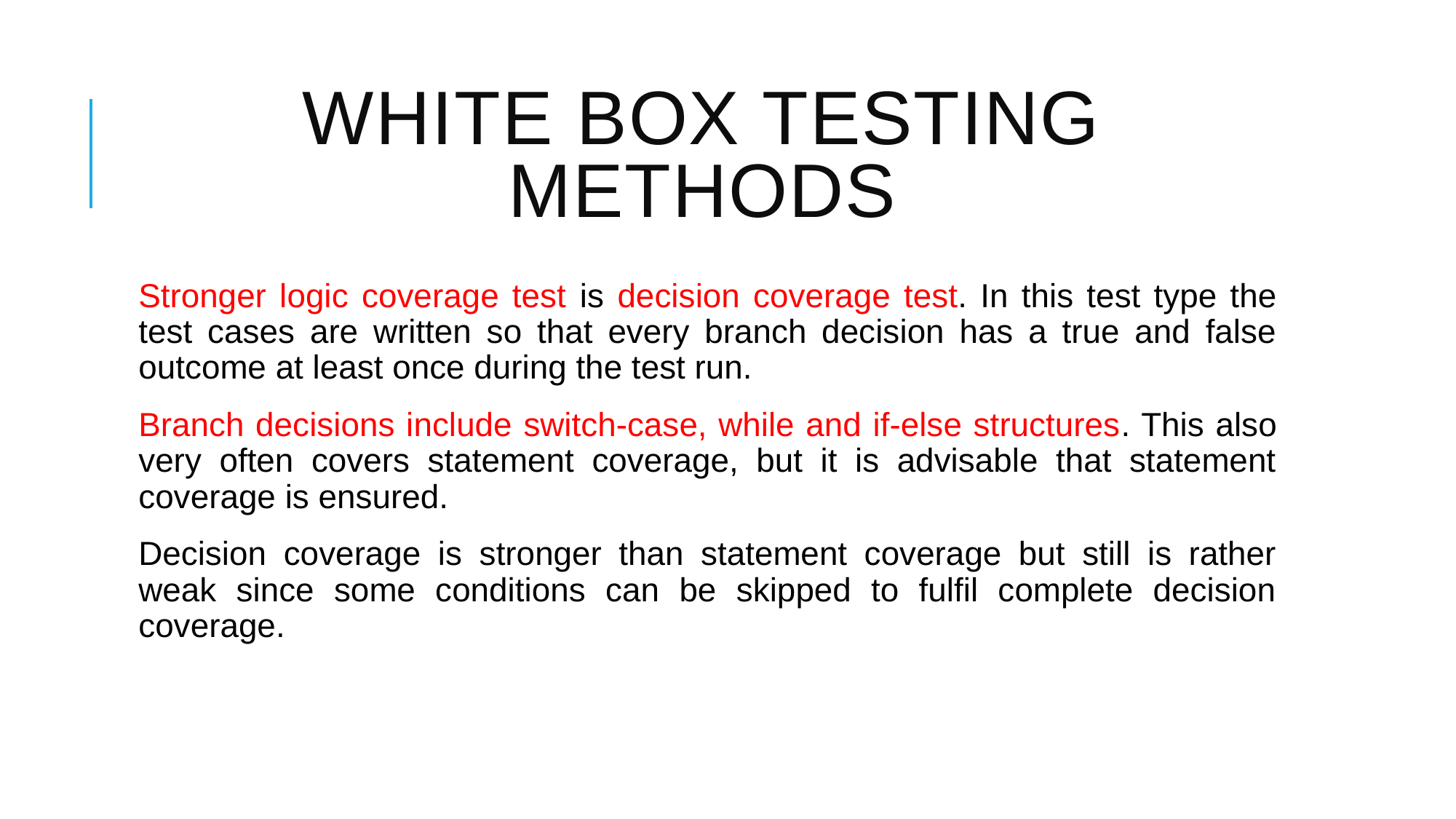

# White box testing methods
Stronger logic coverage test is decision coverage test. In this test type the test cases are written so that every branch decision has a true and false outcome at least once during the test run.
Branch decisions include switch-case, while and if-else structures. This also very often covers statement coverage, but it is advisable that statement coverage is ensured.
Decision coverage is stronger than statement coverage but still is rather weak since some conditions can be skipped to fulfil complete decision coverage.